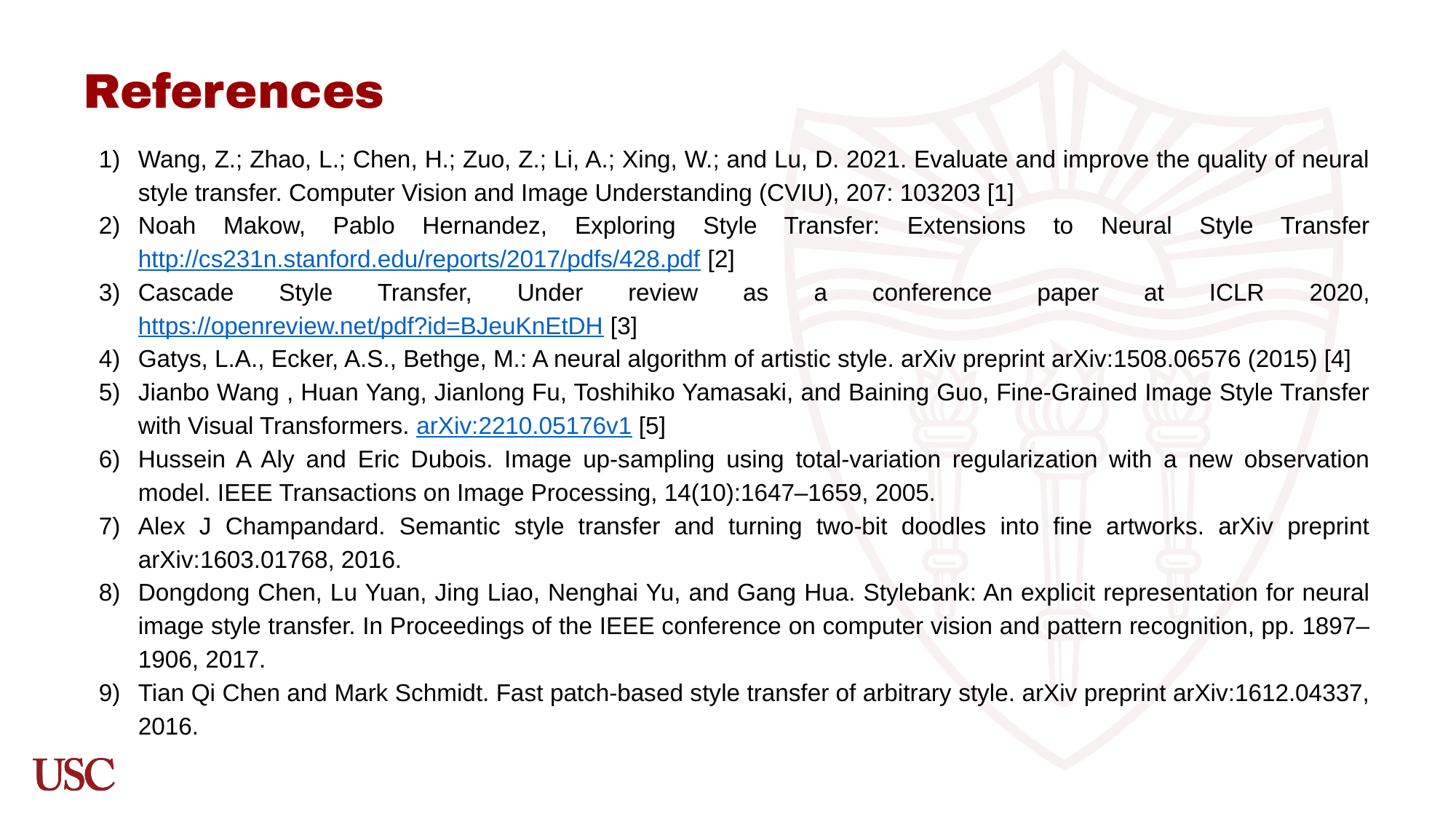

# References
Wang, Z.; Zhao, L.; Chen, H.; Zuo, Z.; Li, A.; Xing, W.; and Lu, D. 2021. Evaluate and improve the quality of neural style transfer. Computer Vision and Image Understanding (CVIU), 207: 103203 [1]
Noah Makow, Pablo Hernandez, Exploring Style Transfer: Extensions to Neural Style Transfer http://cs231n.stanford.edu/reports/2017/pdfs/428.pdf [2]
Cascade Style Transfer, Under review as a conference paper at ICLR 2020, https://openreview.net/pdf?id=BJeuKnEtDH [3]
Gatys, L.A., Ecker, A.S., Bethge, M.: A neural algorithm of artistic style. arXiv preprint arXiv:1508.06576 (2015) [4]
Jianbo Wang , Huan Yang, Jianlong Fu, Toshihiko Yamasaki, and Baining Guo, Fine-Grained Image Style Transfer with Visual Transformers. arXiv:2210.05176v1 [5]
Hussein A Aly and Eric Dubois. Image up-sampling using total-variation regularization with a new observation model. IEEE Transactions on Image Processing, 14(10):1647–1659, 2005.
Alex J Champandard. Semantic style transfer and turning two-bit doodles into fine artworks. arXiv preprint arXiv:1603.01768, 2016.
Dongdong Chen, Lu Yuan, Jing Liao, Nenghai Yu, and Gang Hua. Stylebank: An explicit representation for neural image style transfer. In Proceedings of the IEEE conference on computer vision and pattern recognition, pp. 1897–1906, 2017.
Tian Qi Chen and Mark Schmidt. Fast patch-based style transfer of arbitrary style. arXiv preprint arXiv:1612.04337, 2016.